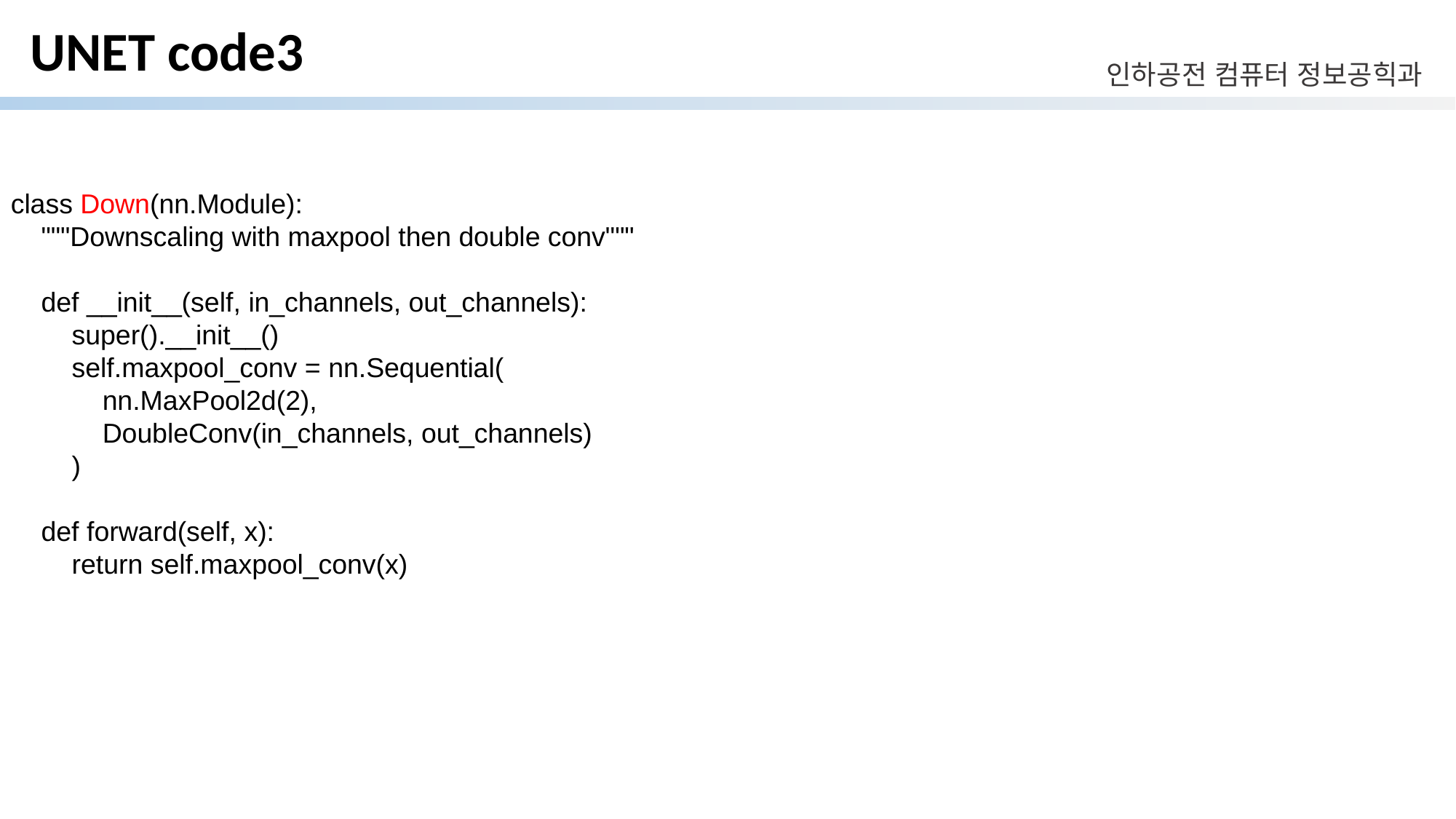

# UNET code3

class Down(nn.Module):
    """Downscaling with maxpool then double conv"""

    def __init__(self, in_channels, out_channels):
        super().__init__()
        self.maxpool_conv = nn.Sequential(
            nn.MaxPool2d(2),
            DoubleConv(in_channels, out_channels)
        )

    def forward(self, x):
        return self.maxpool_conv(x)